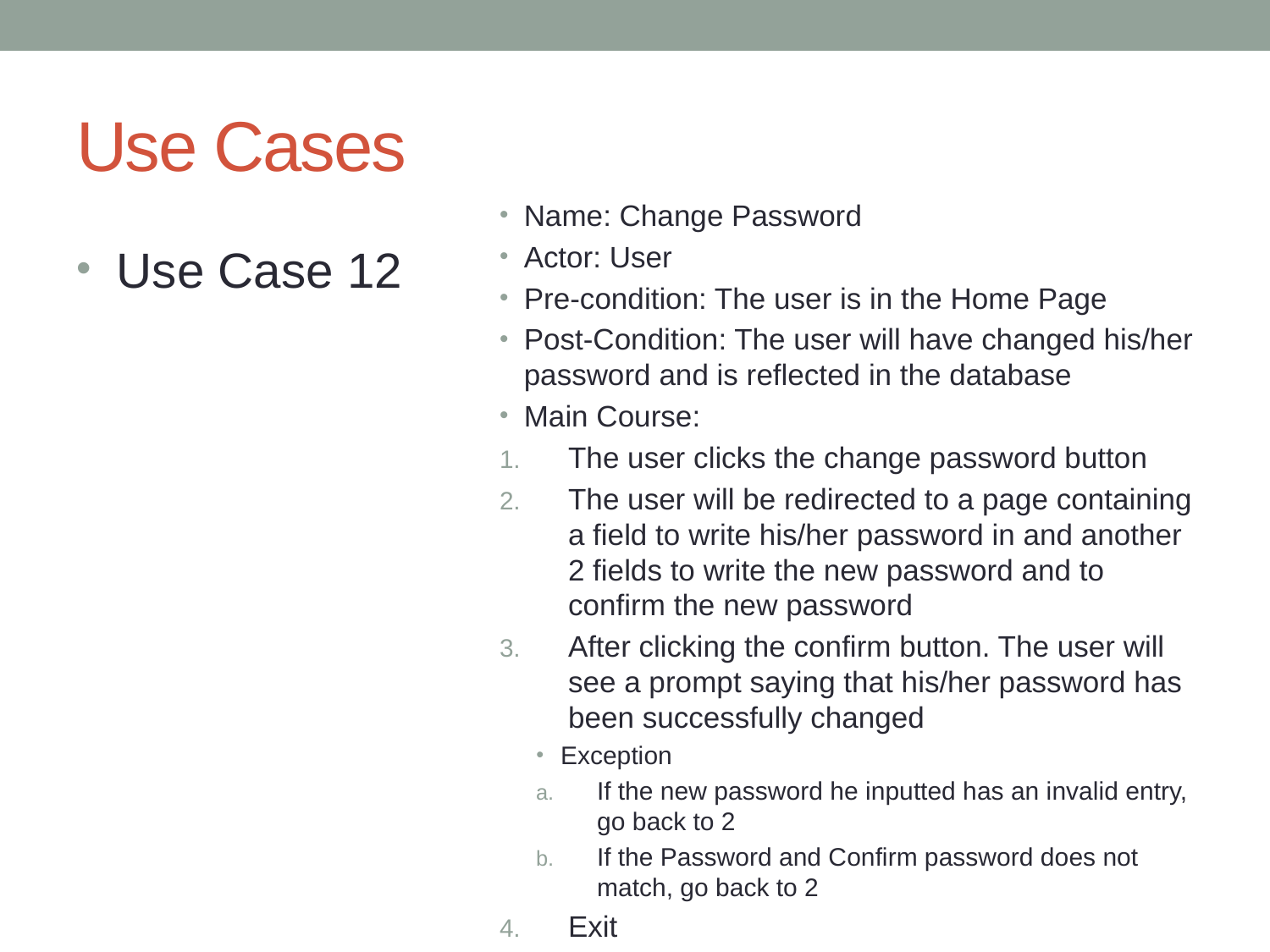

# Use Cases
Name: Change Password
Actor: User
Pre-condition: The user is in the Home Page
Post-Condition: The user will have changed his/her password and is reflected in the database
Main Course:
The user clicks the change password button
The user will be redirected to a page containing a field to write his/her password in and another 2 fields to write the new password and to confirm the new password
After clicking the confirm button. The user will see a prompt saying that his/her password has been successfully changed
Exception
If the new password he inputted has an invalid entry, go back to 2
If the Password and Confirm password does not match, go back to 2
Exit

Use Case 12